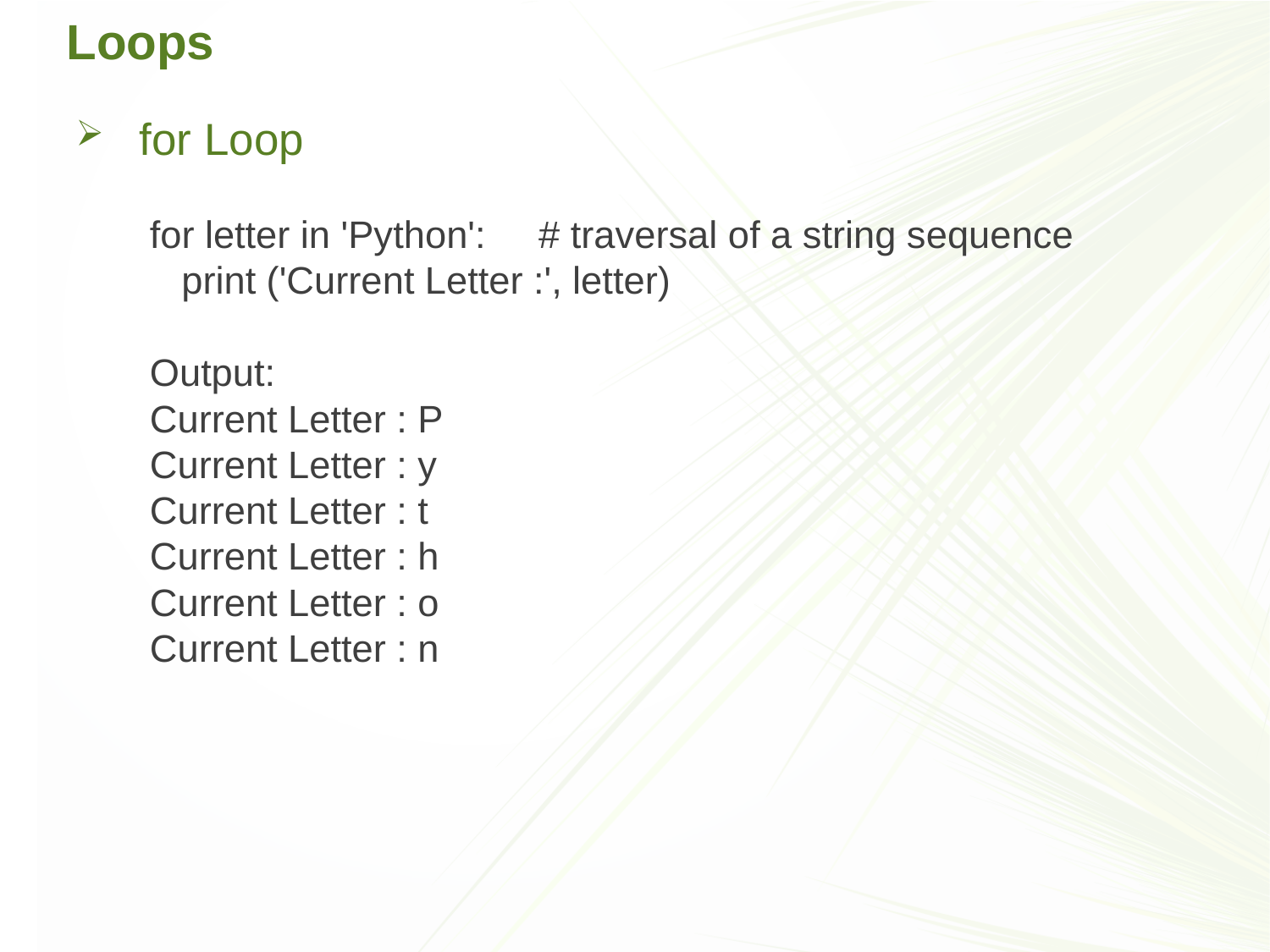

# Loops
for Loop

for letter in 'Python':     # traversal of a string sequence
   print ('Current Letter :', letter)

Output:
Current Letter : P
Current Letter : y
Current Letter : t
Current Letter : h
Current Letter : o
Current Letter : n